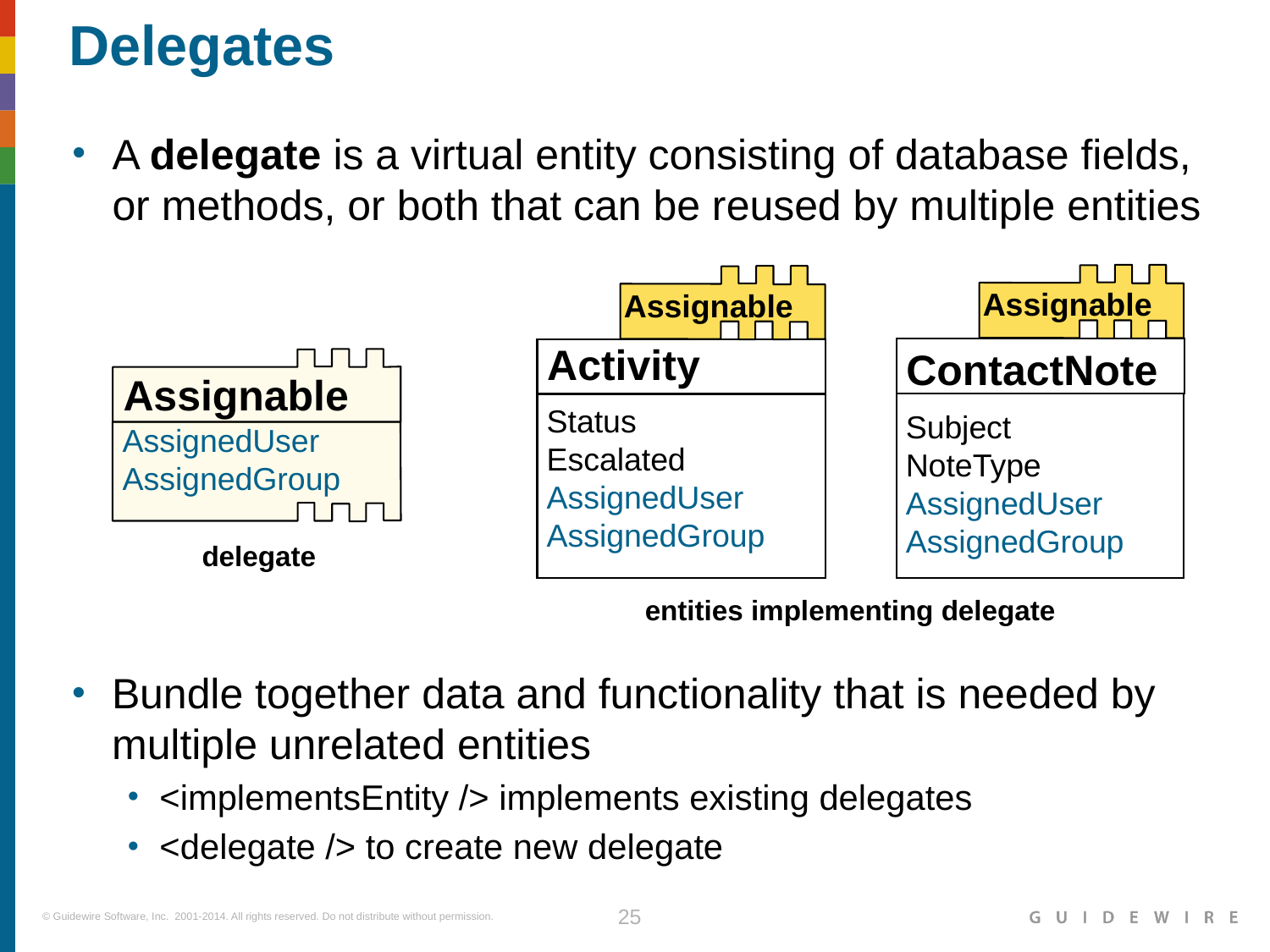

# Delegates
A delegate is a virtual entity consisting of database fields, or methods, or both that can be reused by multiple entities

Assignable

ContactNote

Subject
NoteType
AssignedUser
AssignedGroup

Assignable
Activity

Status
Escalated
AssignedUser
AssignedGroup

Assignable
AssignedUser
AssignedGroup

delegate
entities implementing delegate
Bundle together data and functionality that is needed by multiple unrelated entities
<implementsEntity /> implements existing delegates
<delegate /> to create new delegate